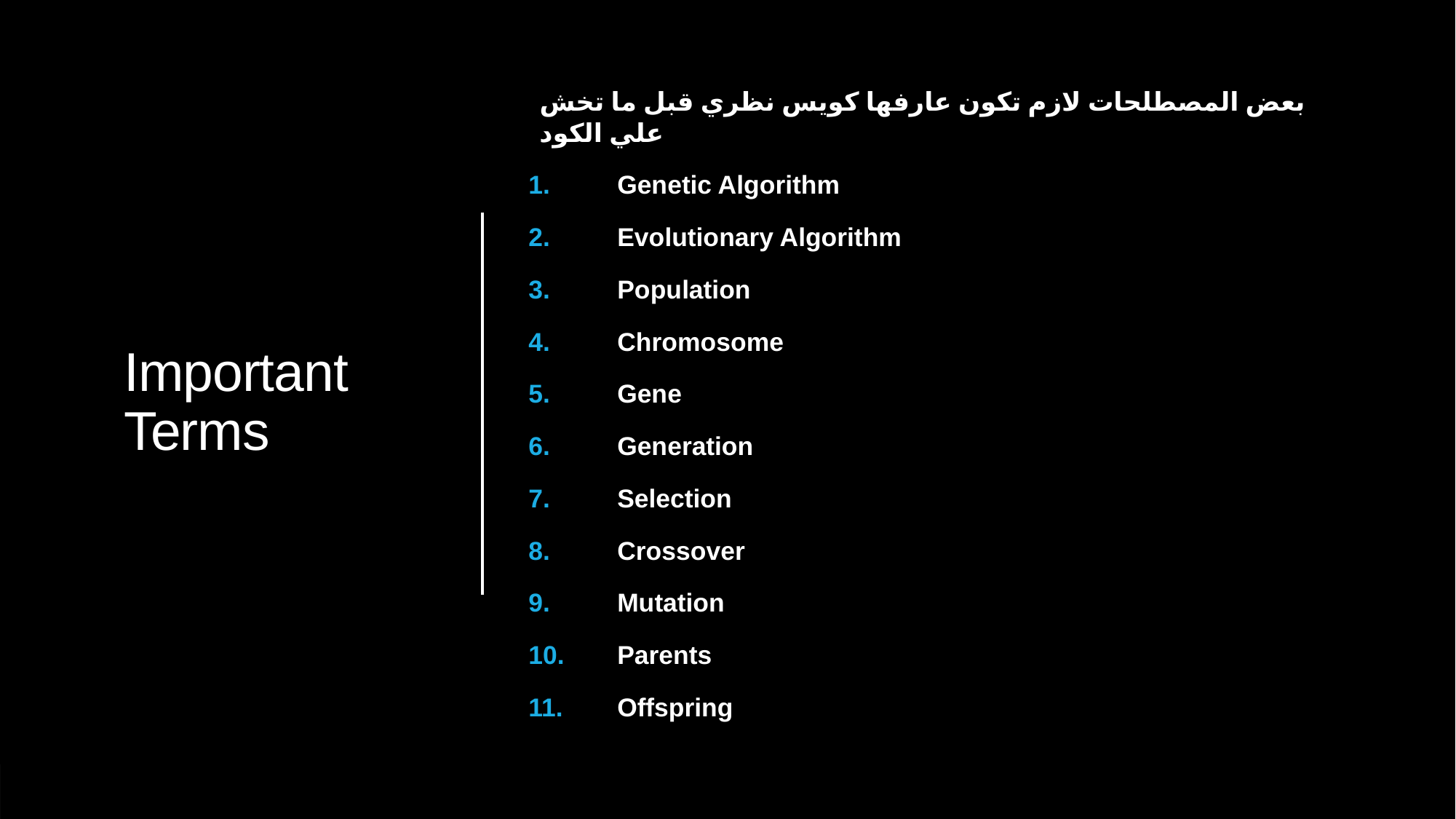

# Important Terms
بعض المصطلحات لازم تكون عارفها كويس نظري قبل ما تخش علي الكود
Genetic Algorithm
Evolutionary Algorithm
Population
Chromosome
Gene
Generation
Selection
Crossover
Mutation
Parents
Offspring